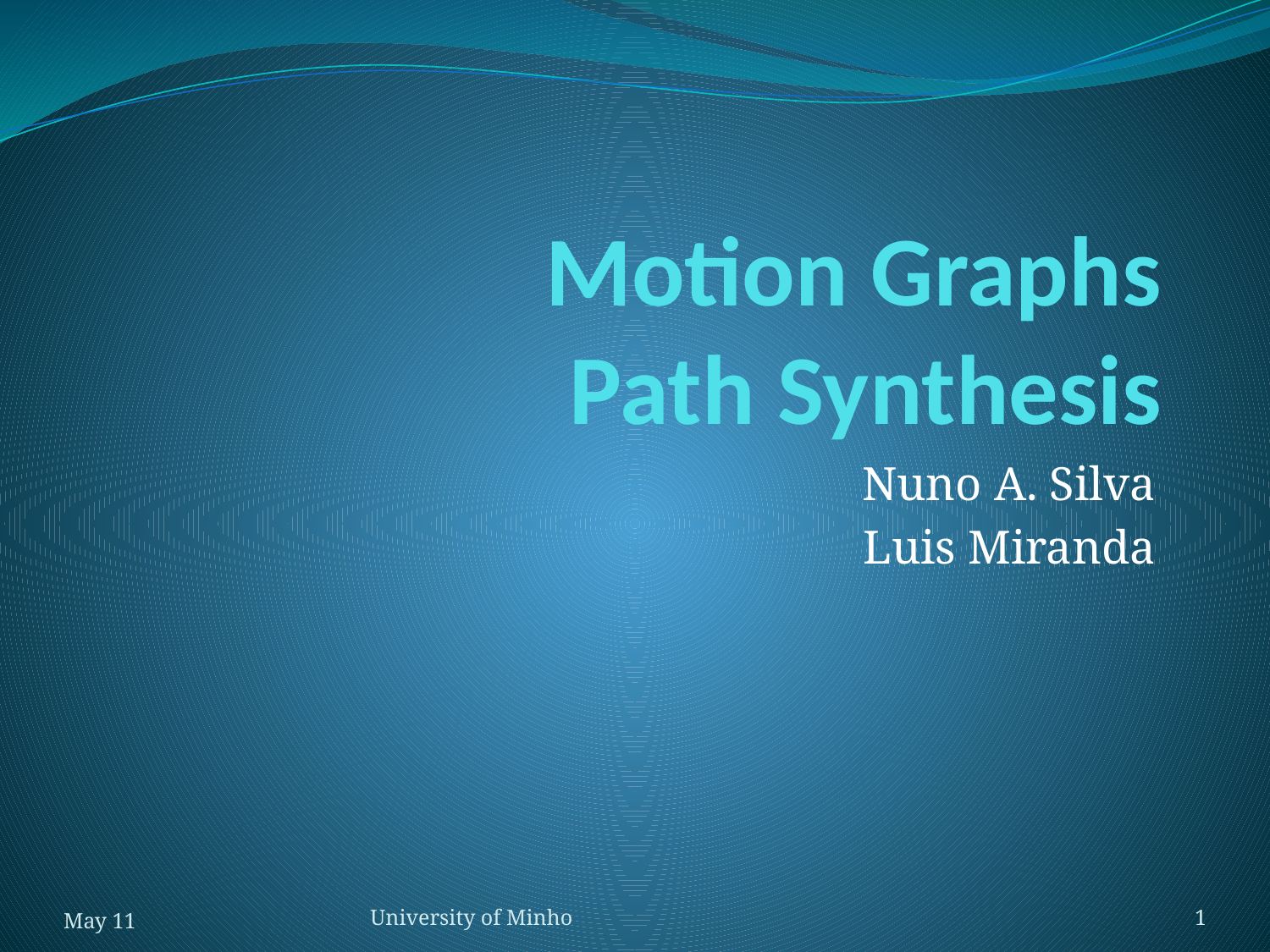

# Motion Graphs Path Synthesis
Nuno A. Silva
Luis Miranda
May 11
University of Minho
1